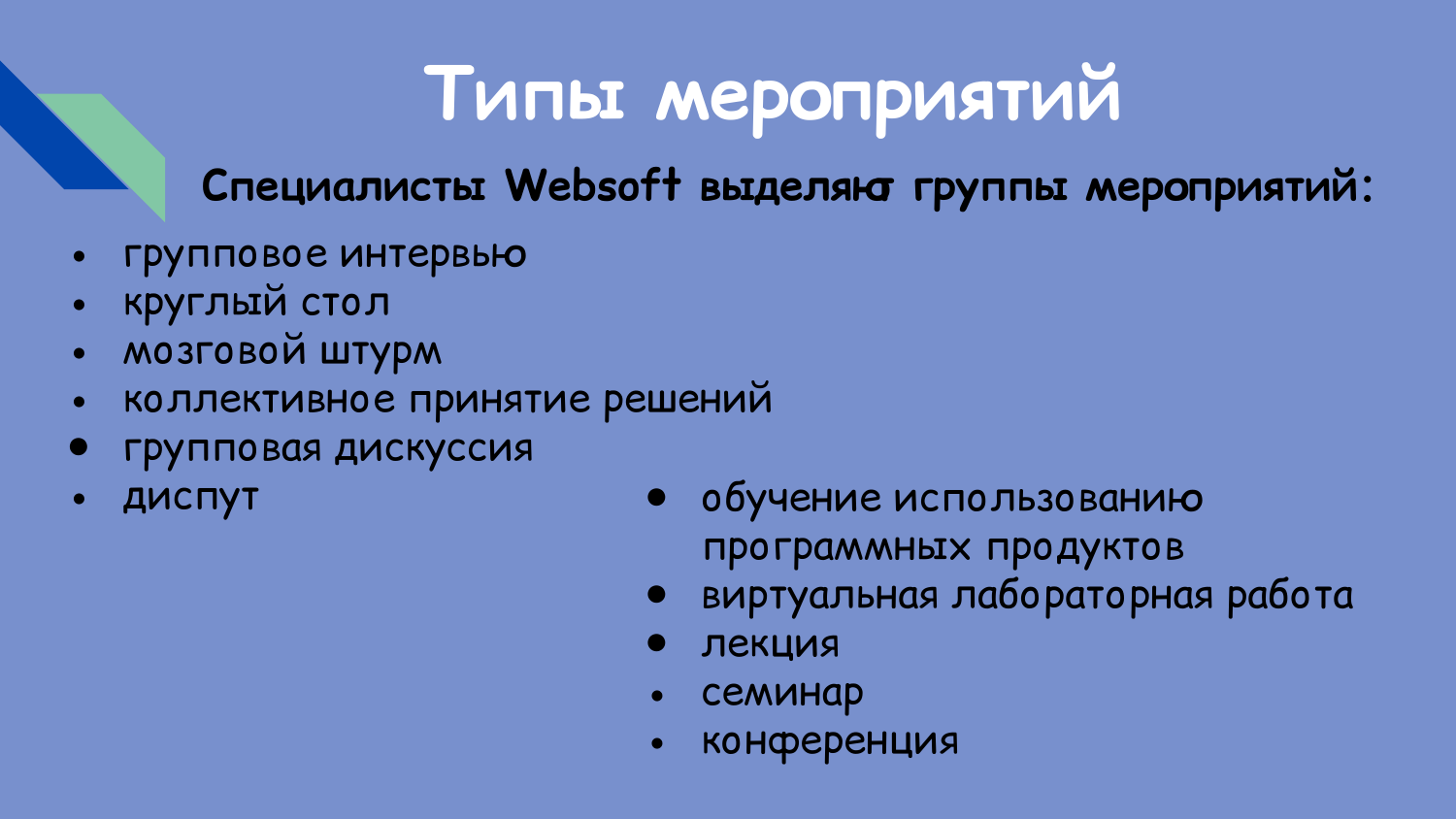

# Типы мероприятий
            Специалисты Websoft выделяют группы мероприятий:

групповое интервью
круглый стол
мозговой штурм
коллективное принятие решений
групповая дискуссия
диспут

обучение использованию программных продуктов
виртуальная лабораторная работа
лекция
семинар
конференция